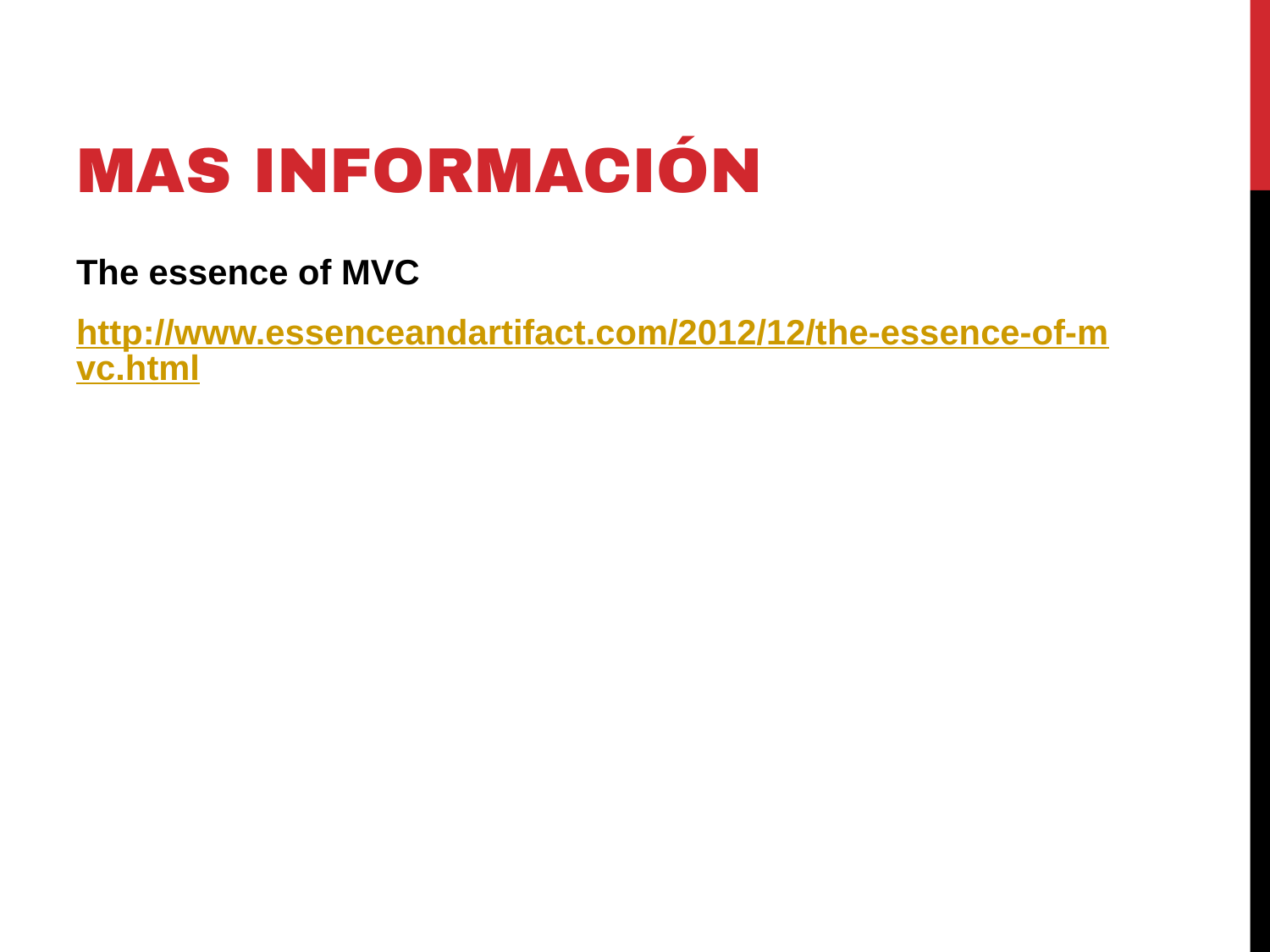

# Mas Información
The essence of MVC
http://www.essenceandartifact.com/2012/12/the-essence-of-mvc.html